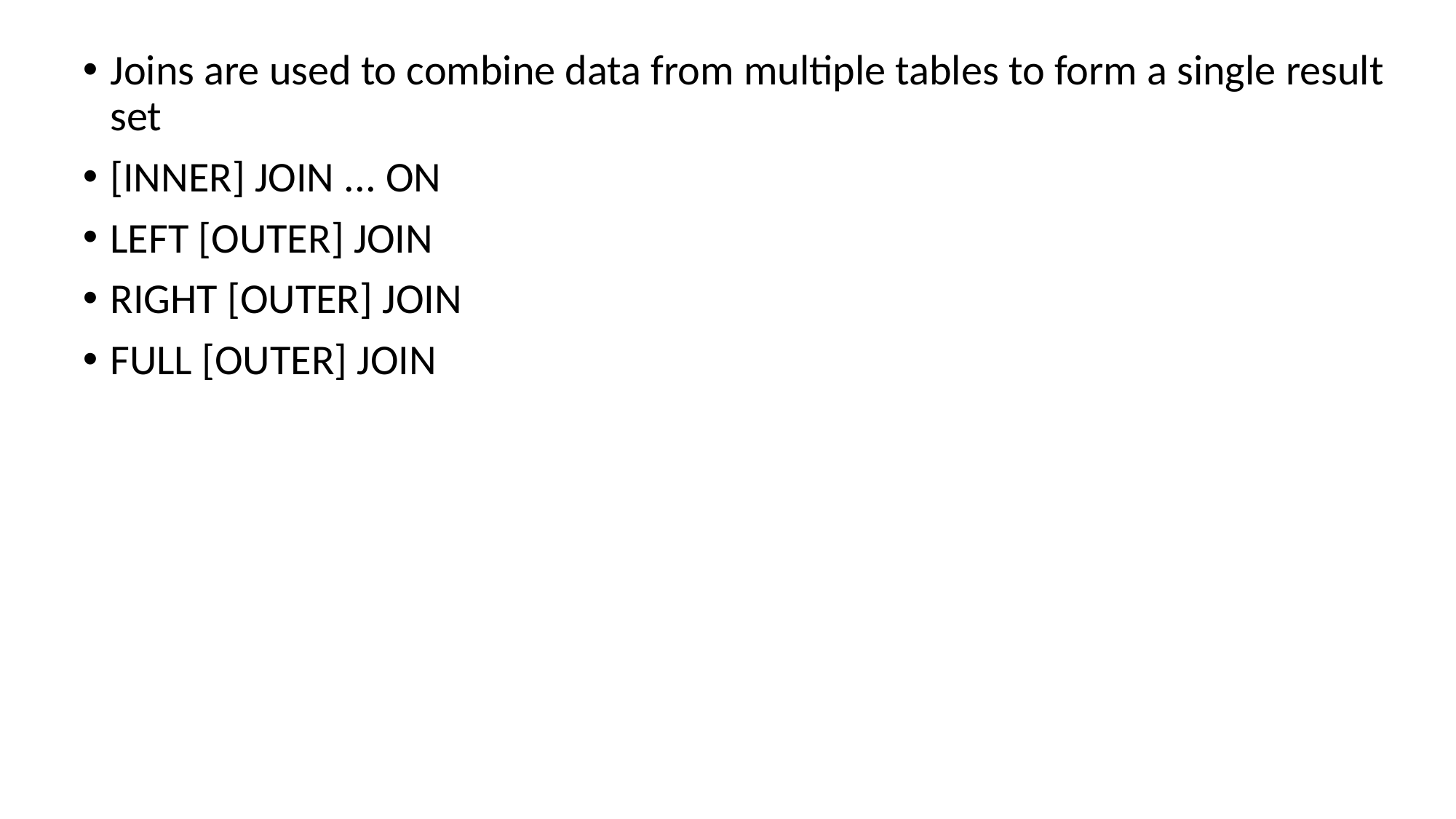

Joins are used to combine data from multiple tables to form a single result set
[INNER] JOIN ... ON
LEFT [OUTER] JOIN
RIGHT [OUTER] JOIN
FULL [OUTER] JOIN